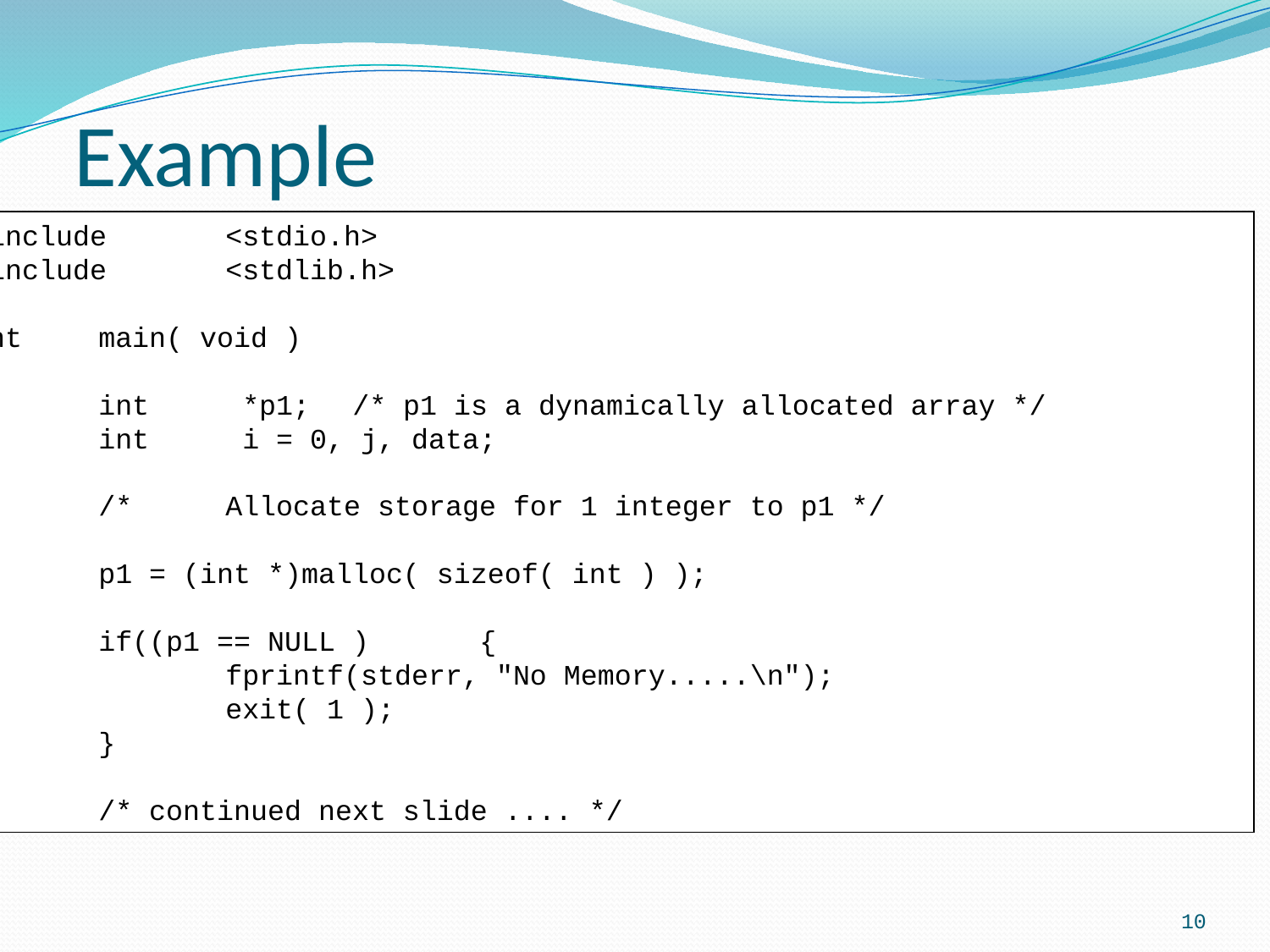

# Example
#include	<stdio.h>
#include	<stdlib.h>

int 	main( void )
{
	int	 *p1;	/* p1 is a dynamically allocated array */
	int	 i = 0, j, data;

	/*	Allocate storage for 1 integer to p1 */

	p1 = (int *)malloc( sizeof( int ) );

	if((p1 == NULL )	{
		fprintf(stderr, "No Memory.....\n");
		exit( 1 );
	}

 	/* continued next slide .... */
10